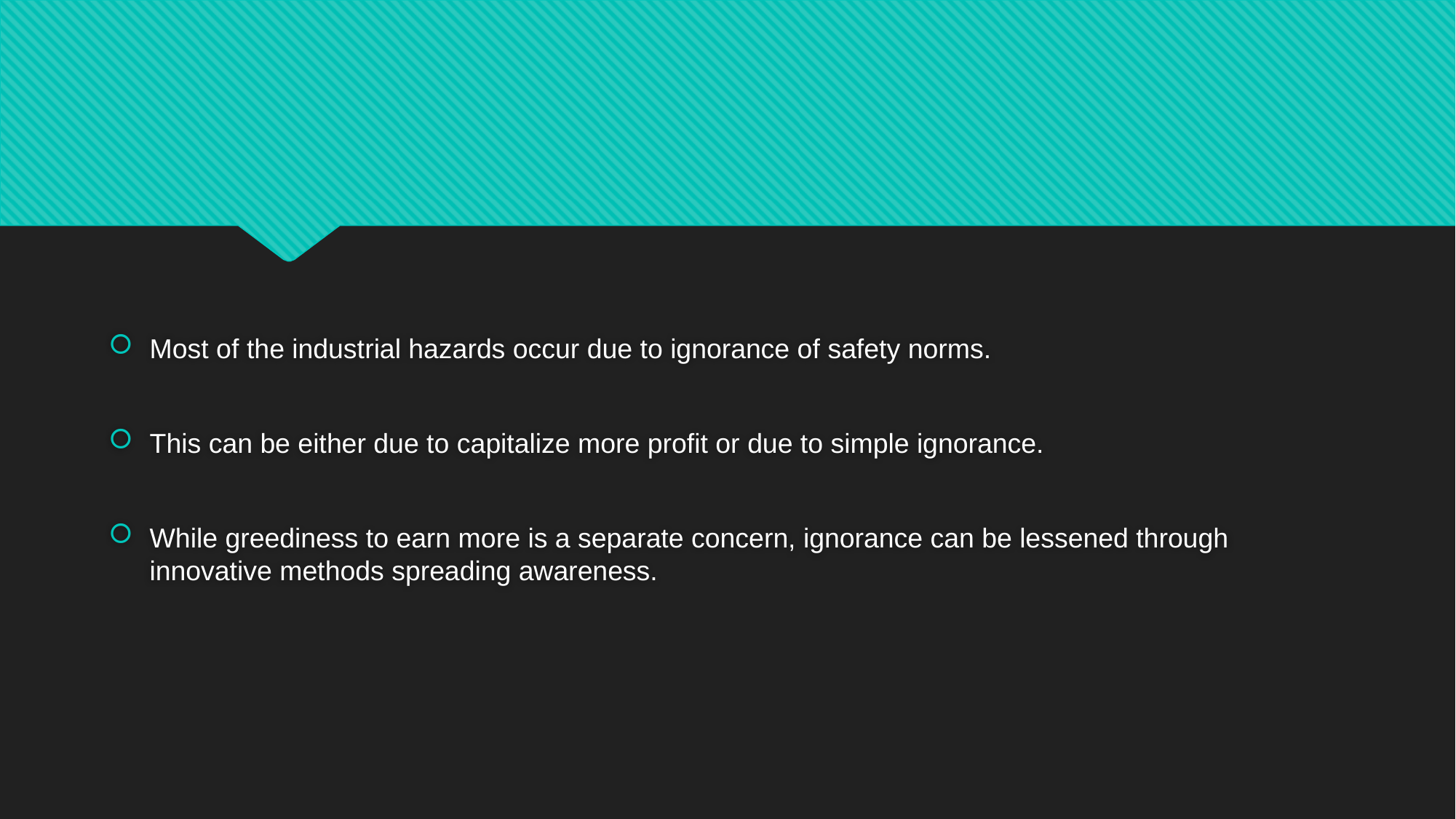

#
Most of the industrial hazards occur due to ignorance of safety norms.

This can be either due to capitalize more profit or due to simple ignorance.

While greediness to earn more is a separate concern, ignorance can be lessened through innovative methods spreading awareness.